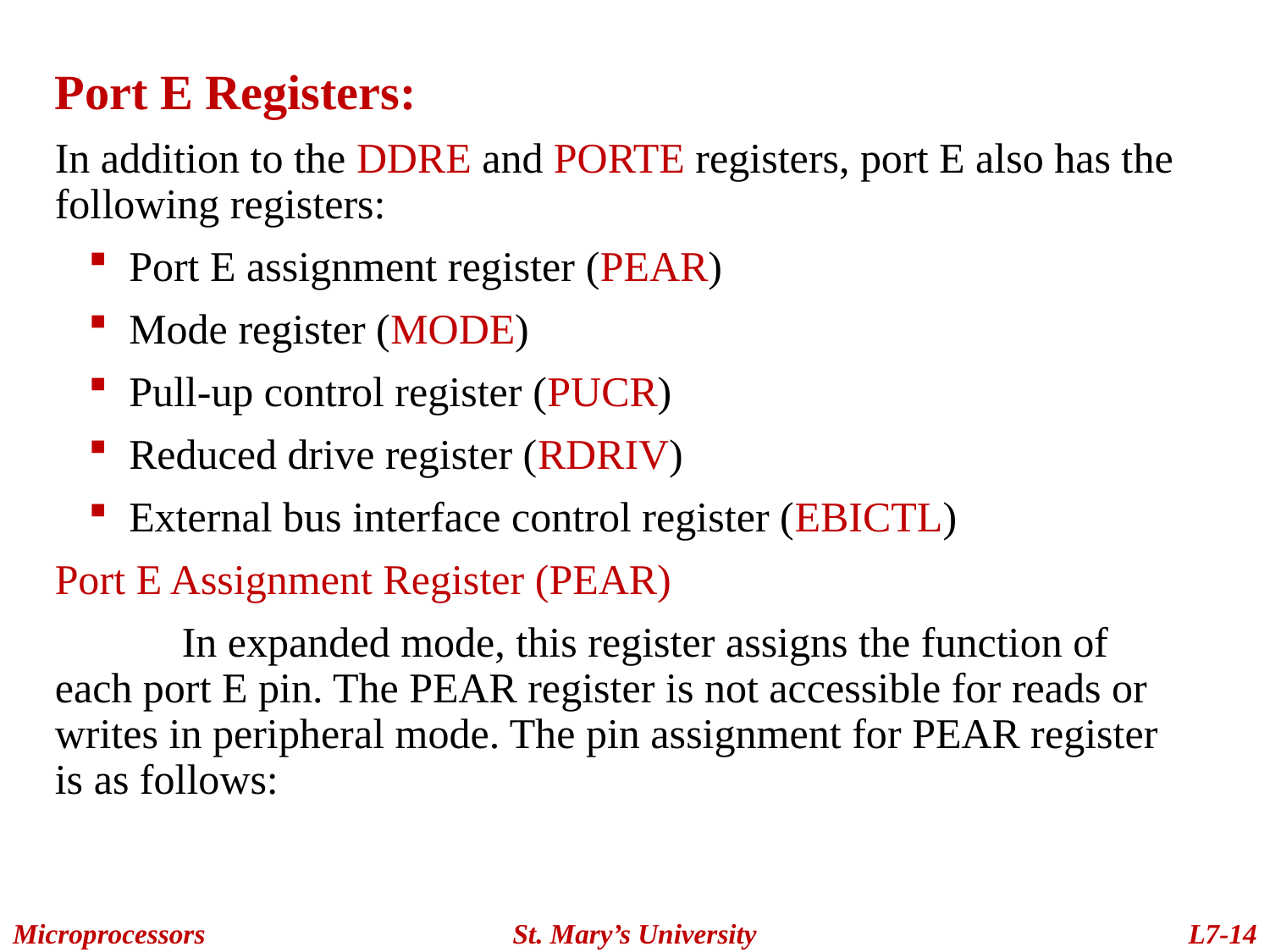

Port E Registers:
In addition to the DDRE and PORTE registers, port E also has the following registers:
 Port E assignment register (PEAR)
 Mode register (MODE)
 Pull-up control register (PUCR)
 Reduced drive register (RDRIV)
 External bus interface control register (EBICTL)
Port E Assignment Register (PEAR)
	In expanded mode, this register assigns the function of each port E pin. The PEAR register is not accessible for reads or writes in peripheral mode. The pin assignment for PEAR register is as follows:
Microprocessors
St. Mary’s University
L7-14